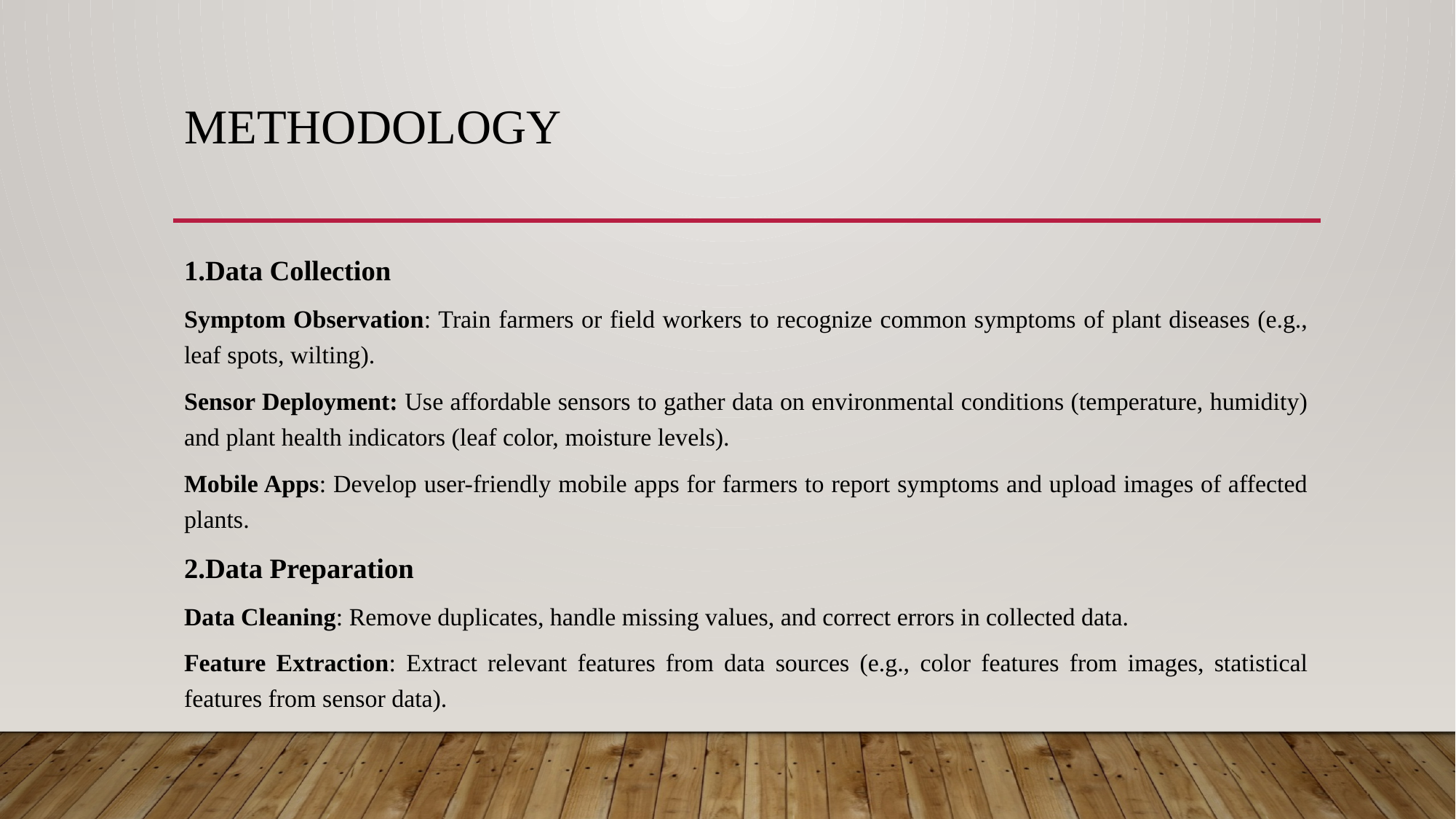

# Methodology
1.Data Collection
Symptom Observation: Train farmers or field workers to recognize common symptoms of plant diseases (e.g., leaf spots, wilting).
Sensor Deployment: Use affordable sensors to gather data on environmental conditions (temperature, humidity) and plant health indicators (leaf color, moisture levels).
Mobile Apps: Develop user-friendly mobile apps for farmers to report symptoms and upload images of affected plants.
2.Data Preparation
Data Cleaning: Remove duplicates, handle missing values, and correct errors in collected data.
Feature Extraction: Extract relevant features from data sources (e.g., color features from images, statistical features from sensor data).